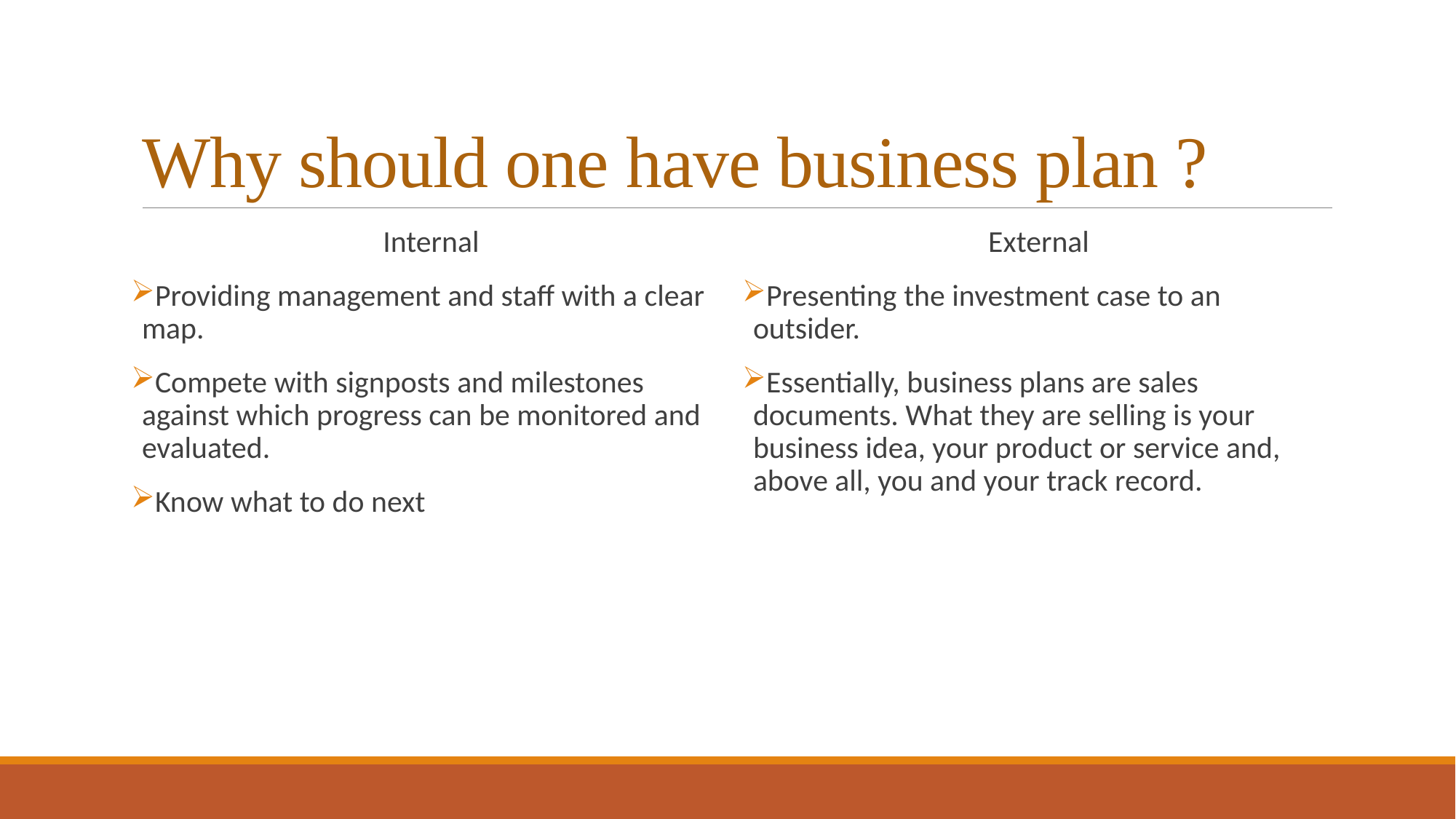

# Why should one have business plan ?
Internal
Providing management and staff with a clear map.
Compete with signposts and milestones against which progress can be monitored and evaluated.
Know what to do next
External
Presenting the investment case to an outsider.
Essentially, business plans are sales documents. What they are selling is your business idea, your product or service and, above all, you and your track record.